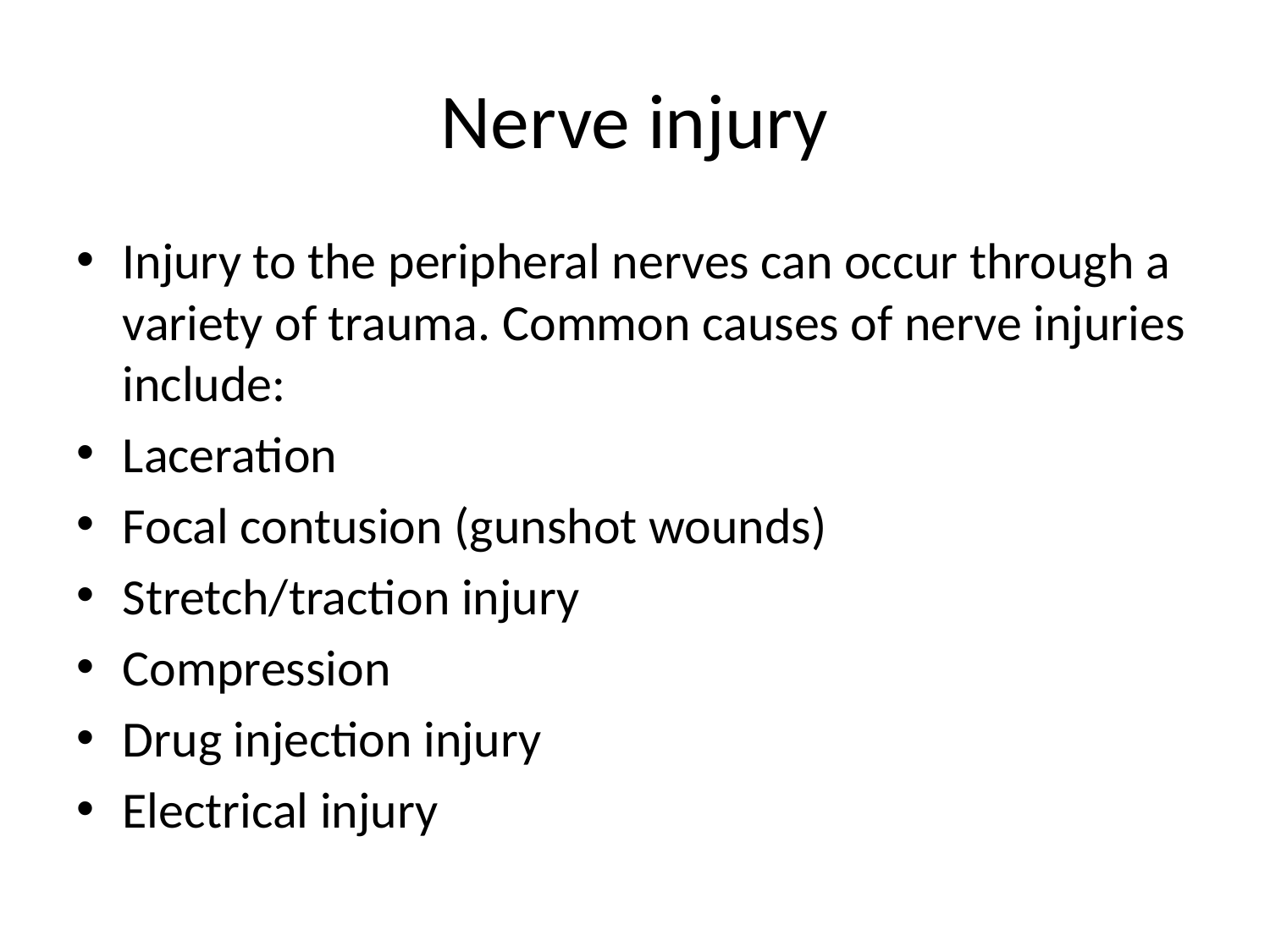

# Nerve injury
Injury to the peripheral nerves can occur through a variety of trauma. Common causes of nerve injuries include:
Laceration
Focal contusion (gunshot wounds)
Stretch/traction injury
Compression
Drug injection injury
Electrical injury